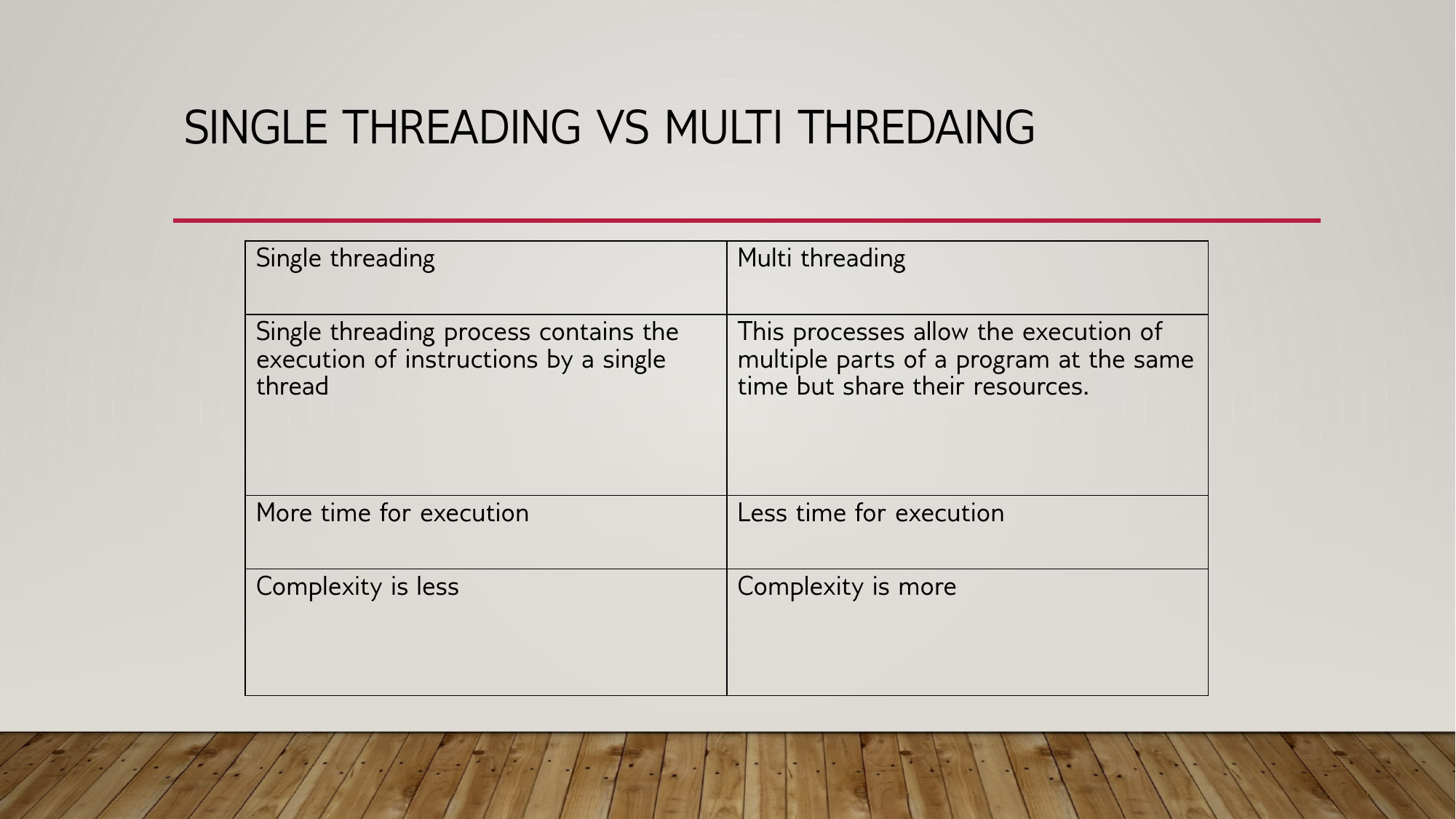

# Single Threading vs multi thredaing
| Single threading | Multi threading |
| --- | --- |
| Single threading process contains the execution of instructions by a single thread | This processes allow the execution of multiple parts of a program at the same time but share their resources. |
| More time for execution | Less time for execution |
| Complexity is less | Complexity is more |